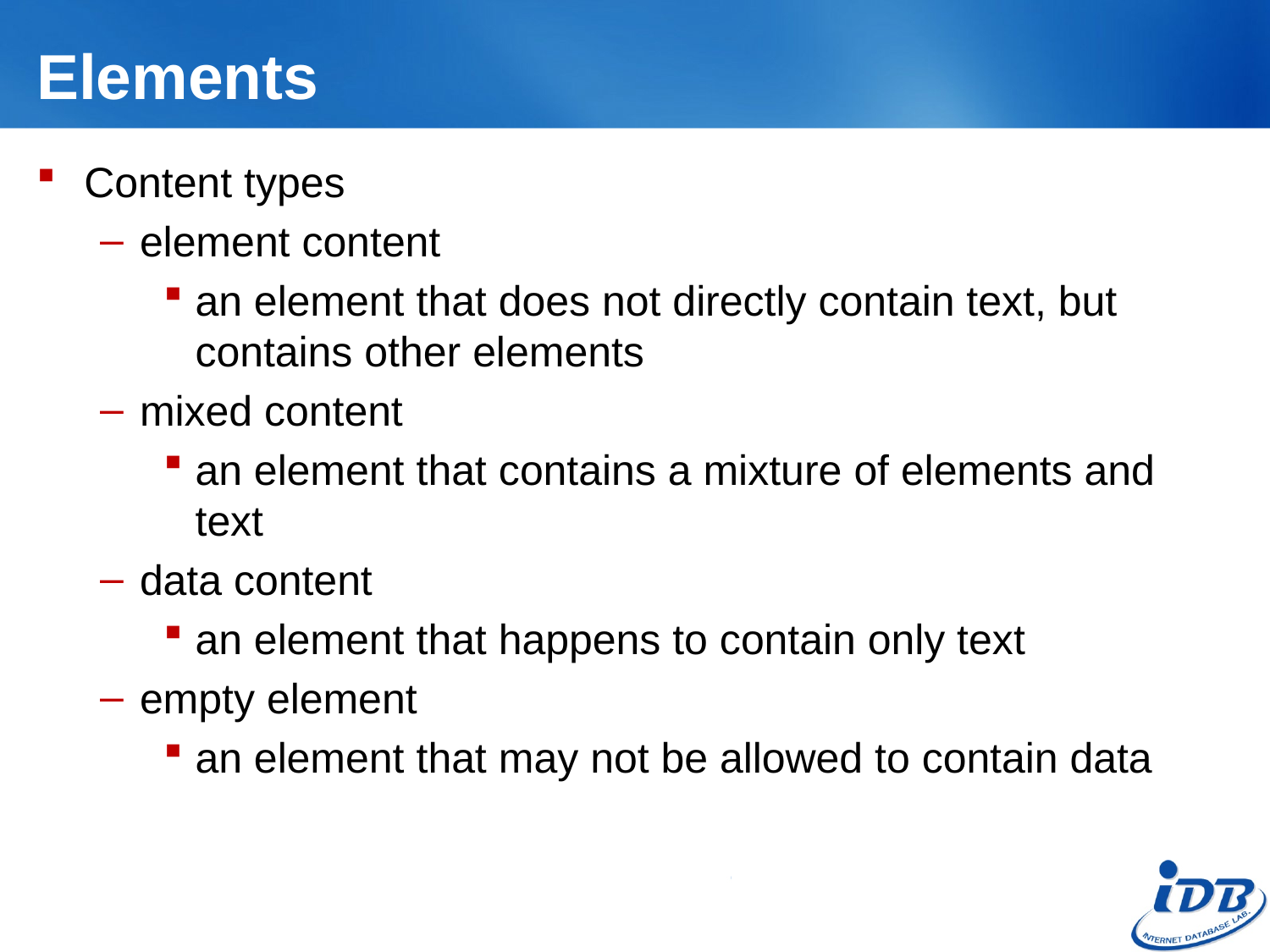

# Elements
Content types
element content
an element that does not directly contain text, but contains other elements
mixed content
an element that contains a mixture of elements and text
data content
an element that happens to contain only text
empty element
an element that may not be allowed to contain data